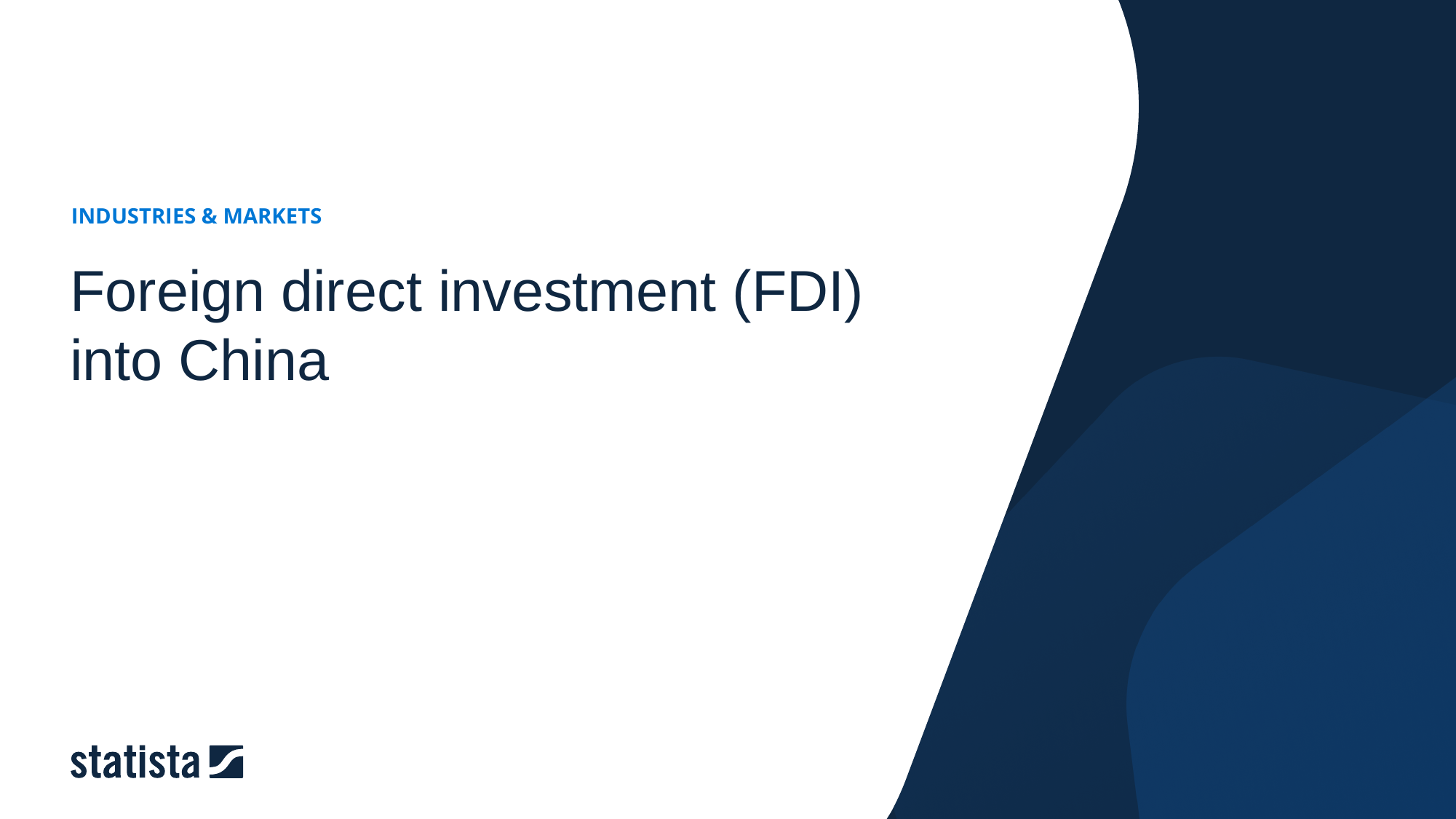

INDUSTRIES & MARKETS
Foreign direct investment (FDI) into China